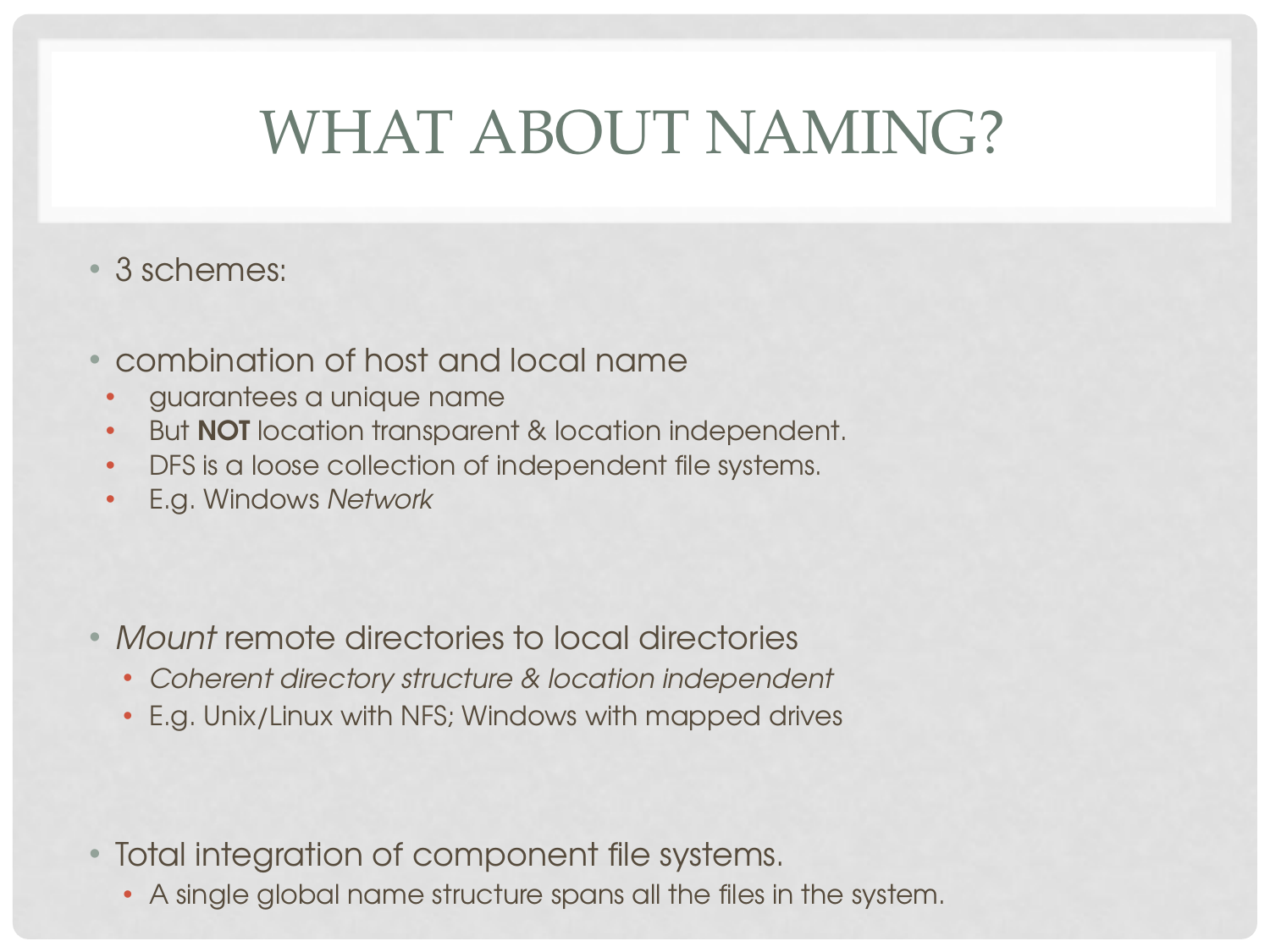

# What about naming?
3 schemes:

combination of host and local name
guarantees a unique name
But NOT location transparent & location independent.
DFS is a loose collection of independent file systems.
E.g. Windows Network

Mount remote directories to local directories
Coherent directory structure & location independent
E.g. Unix/Linux with NFS; Windows with mapped drives

Total integration of component file systems.
A single global name structure spans all the files in the system.